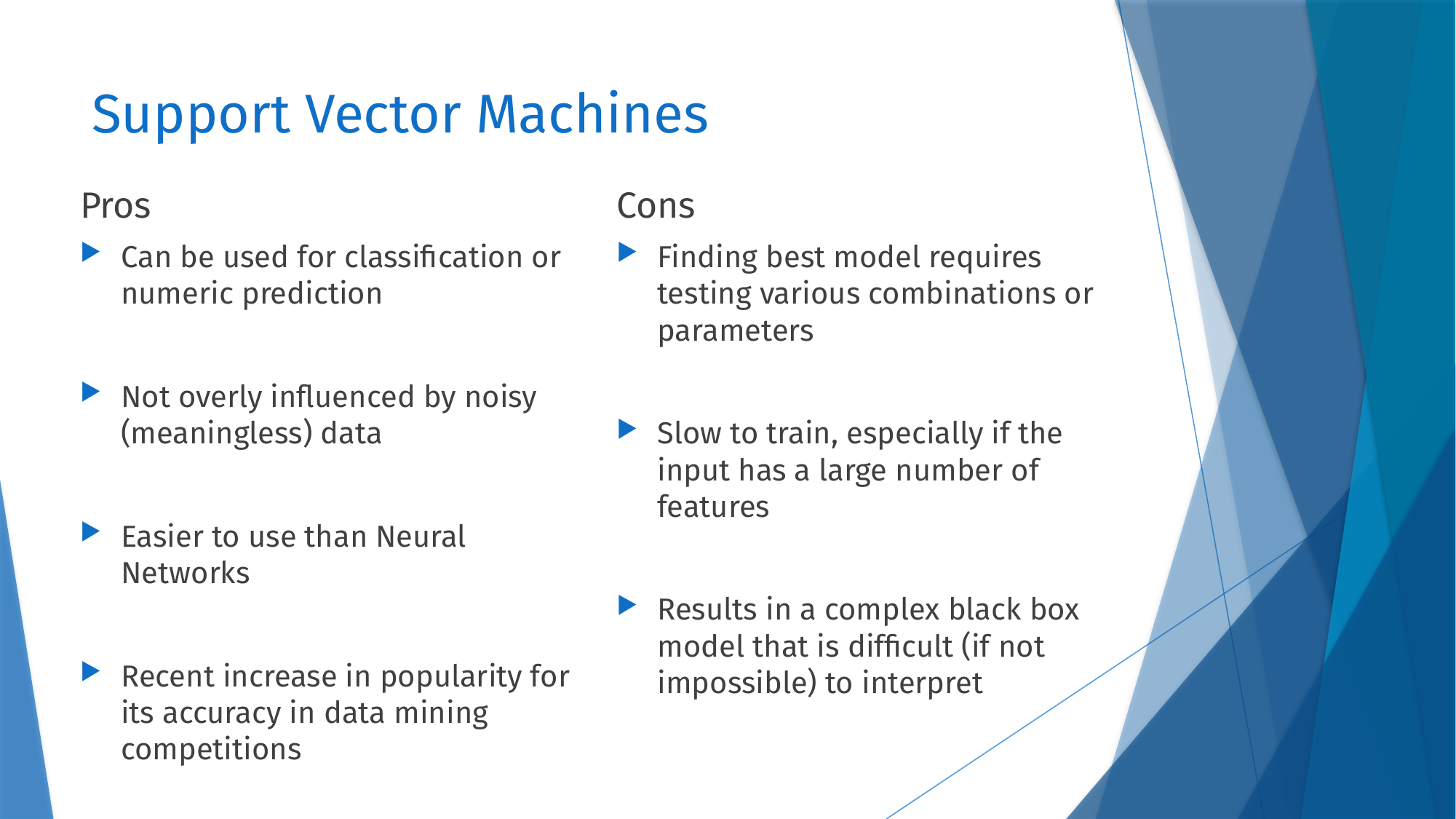

# Support Vector Machines
Pros
Cons
Can be used for classification or numeric prediction

Not overly influenced by noisy (meaningless) data

Easier to use than Neural Networks

Recent increase in popularity for its accuracy in data mining competitions
Finding best model requires testing various combinations or parameters

Slow to train, especially if the input has a large number of features

Results in a complex black box model that is difficult (if not impossible) to interpret